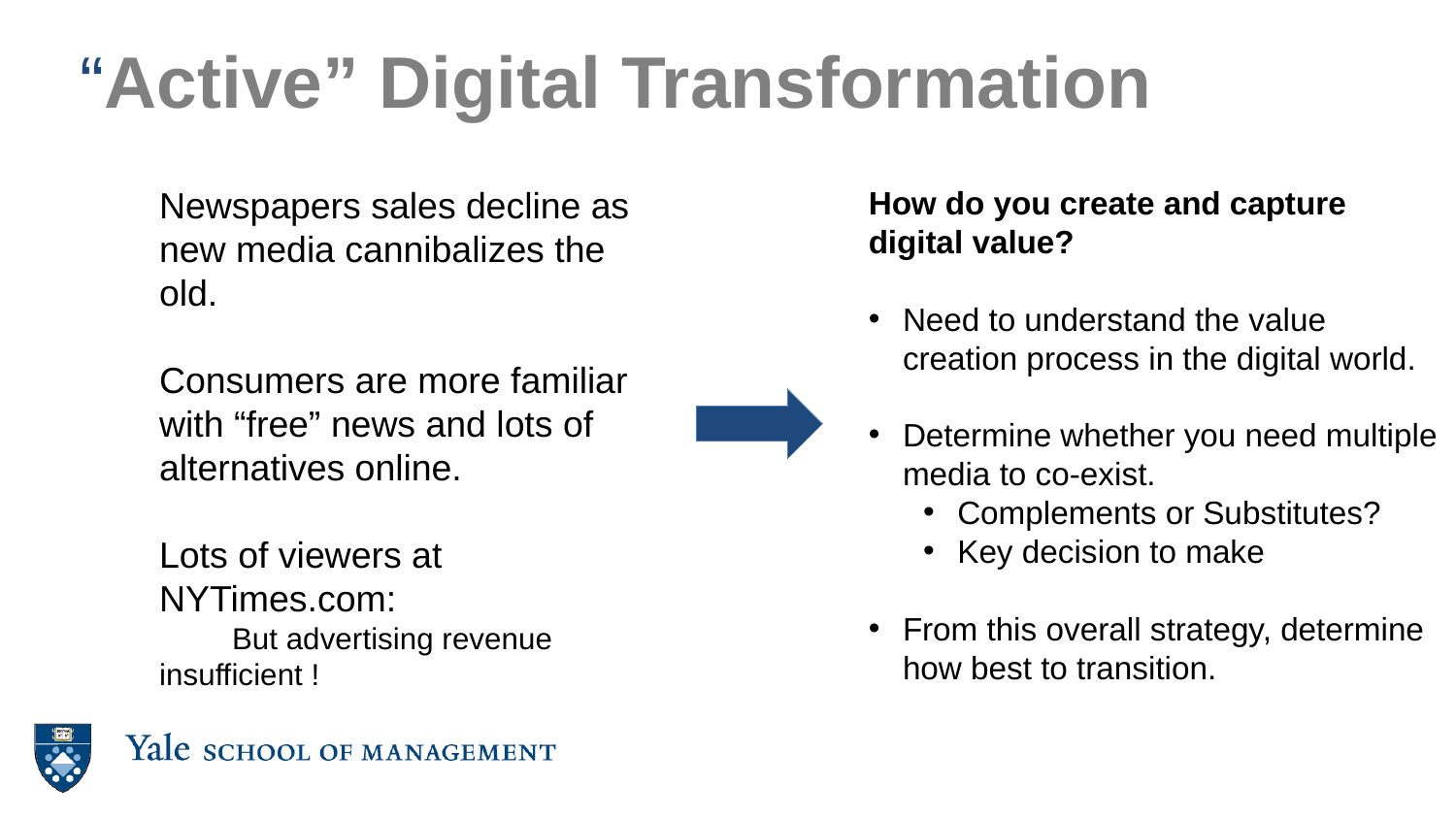

# “Active” Digital Transformation
Newspapers sales decline as new media cannibalizes the old.

Consumers are more familiar with “free” news and lots of alternatives online.

Lots of viewers at NYTimes.com:
But advertising revenue insufficient !
How do you create and capture digital value?

Need to understand the value creation process in the digital world.

Determine whether you need multiple media to co-exist.
Complements or Substitutes?
Key decision to make

From this overall strategy, determine how best to transition.